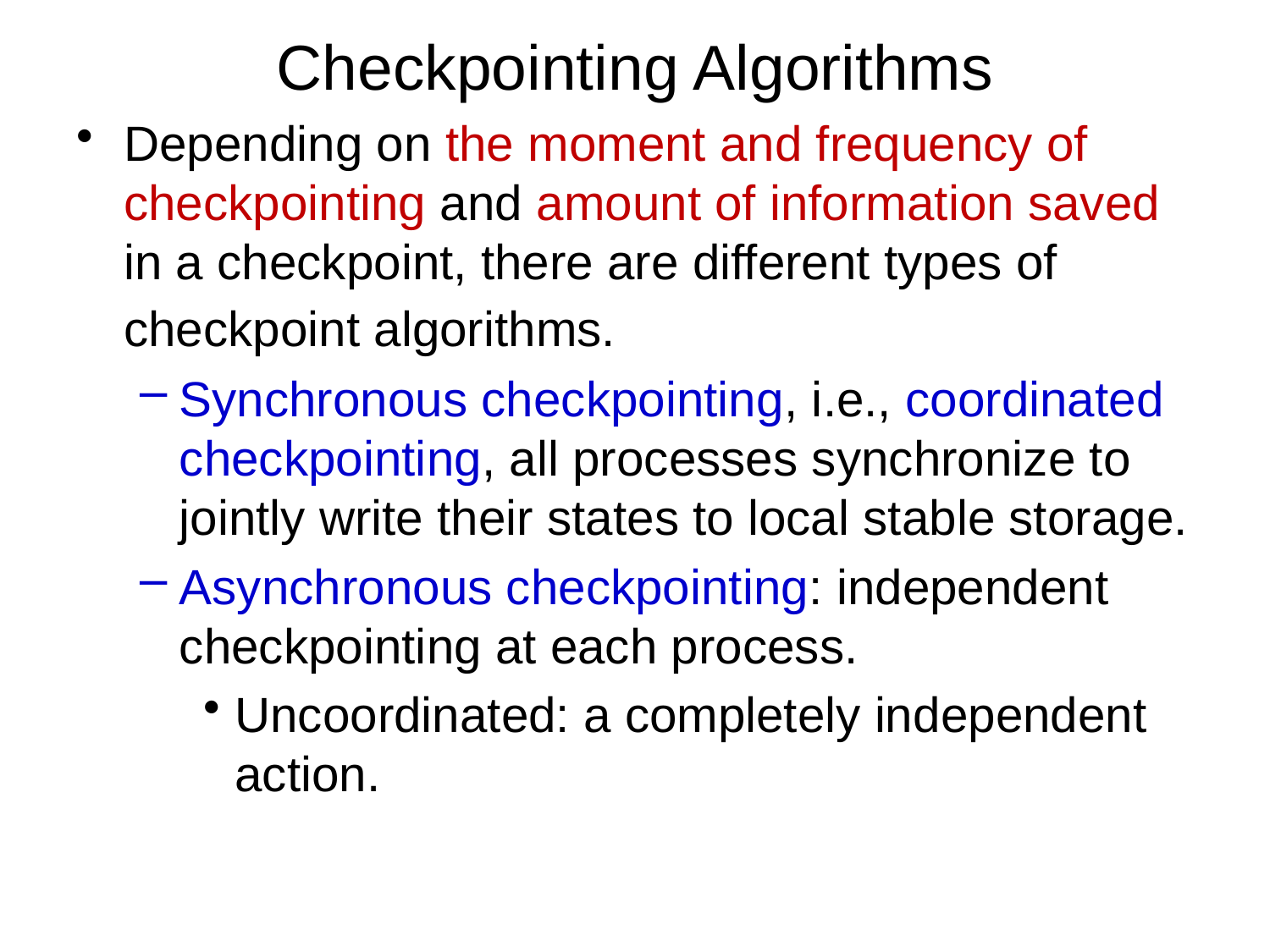

# Checkpointing Algorithms
Depending on the moment and frequency of checkpointing and amount of information saved in a checkpoint, there are different types of checkpoint algorithms.
Synchronous checkpointing, i.e., coordinated checkpointing, all processes synchronize to jointly write their states to local stable storage.
Asynchronous checkpointing: independent checkpointing at each process.
Uncoordinated: a completely independent action.